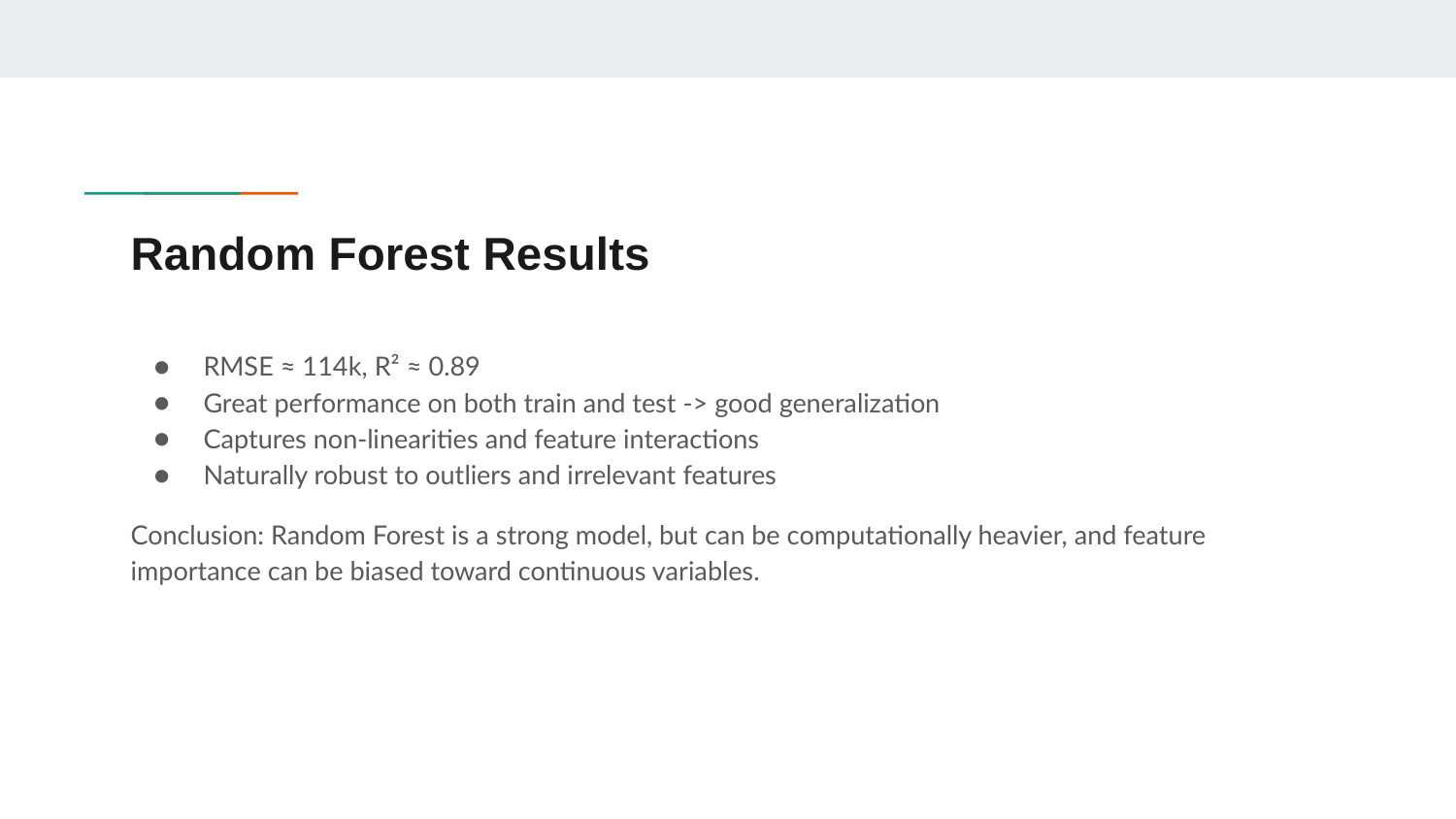

# Random Forest Results
RMSE ≈ 114k, R² ≈ 0.89
Great performance on both train and test -> good generalization
Captures non-linearities and feature interactions
Naturally robust to outliers and irrelevant features
Conclusion: Random Forest is a strong model, but can be computationally heavier, and feature importance can be biased toward continuous variables.